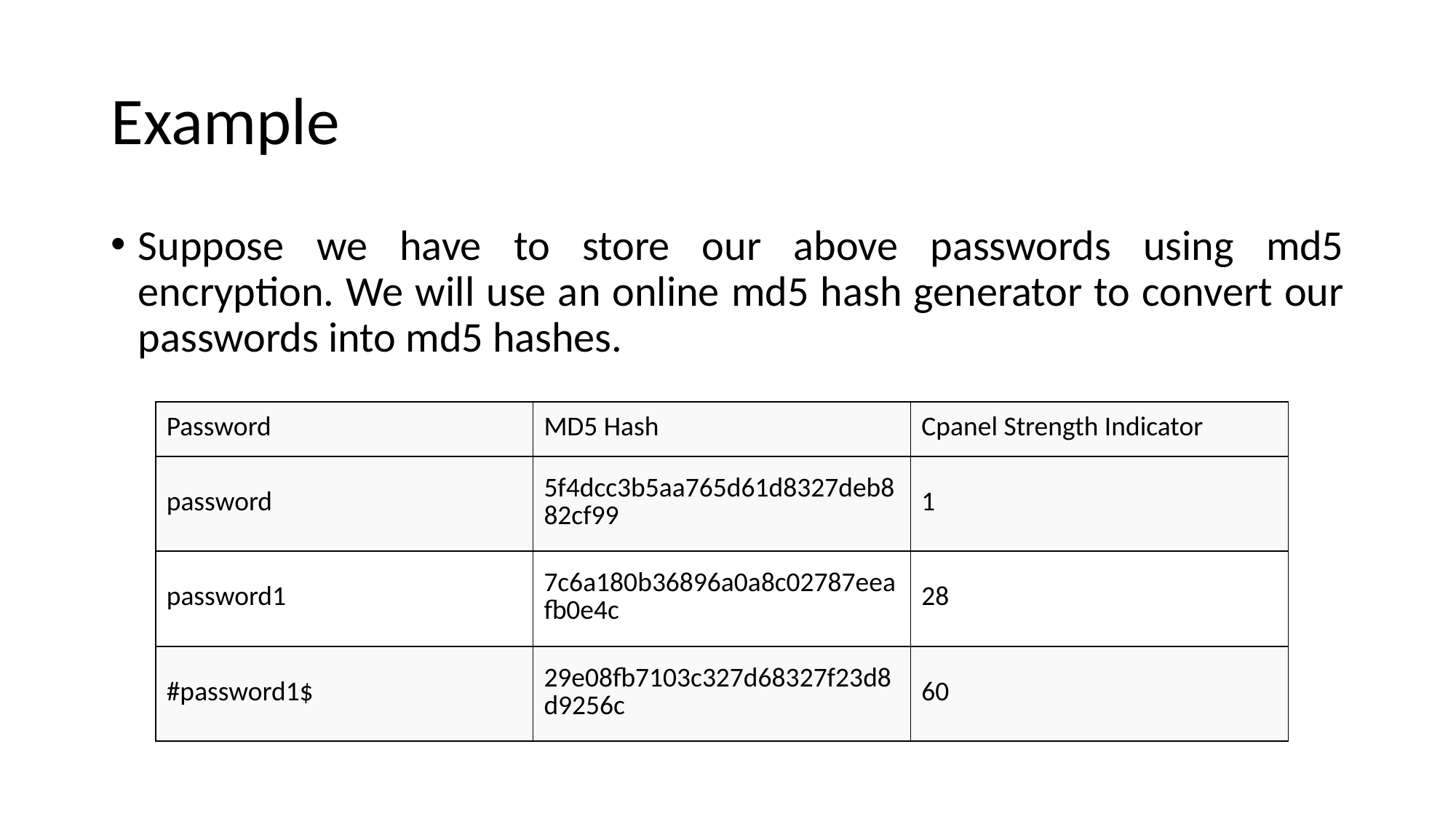

# Example
Suppose we have to store our above passwords using md5 encryption. We will use an online md5 hash generator to convert our passwords into md5 hashes.

| Password | MD5 Hash | Cpanel Strength Indicator |
| --- | --- | --- |
| password | 5f4dcc3b5aa765d61d8327deb882cf99 | 1 |
| password1 | 7c6a180b36896a0a8c02787eeafb0e4c | 28 |
| #password1$ | 29e08fb7103c327d68327f23d8d9256c | 60 |